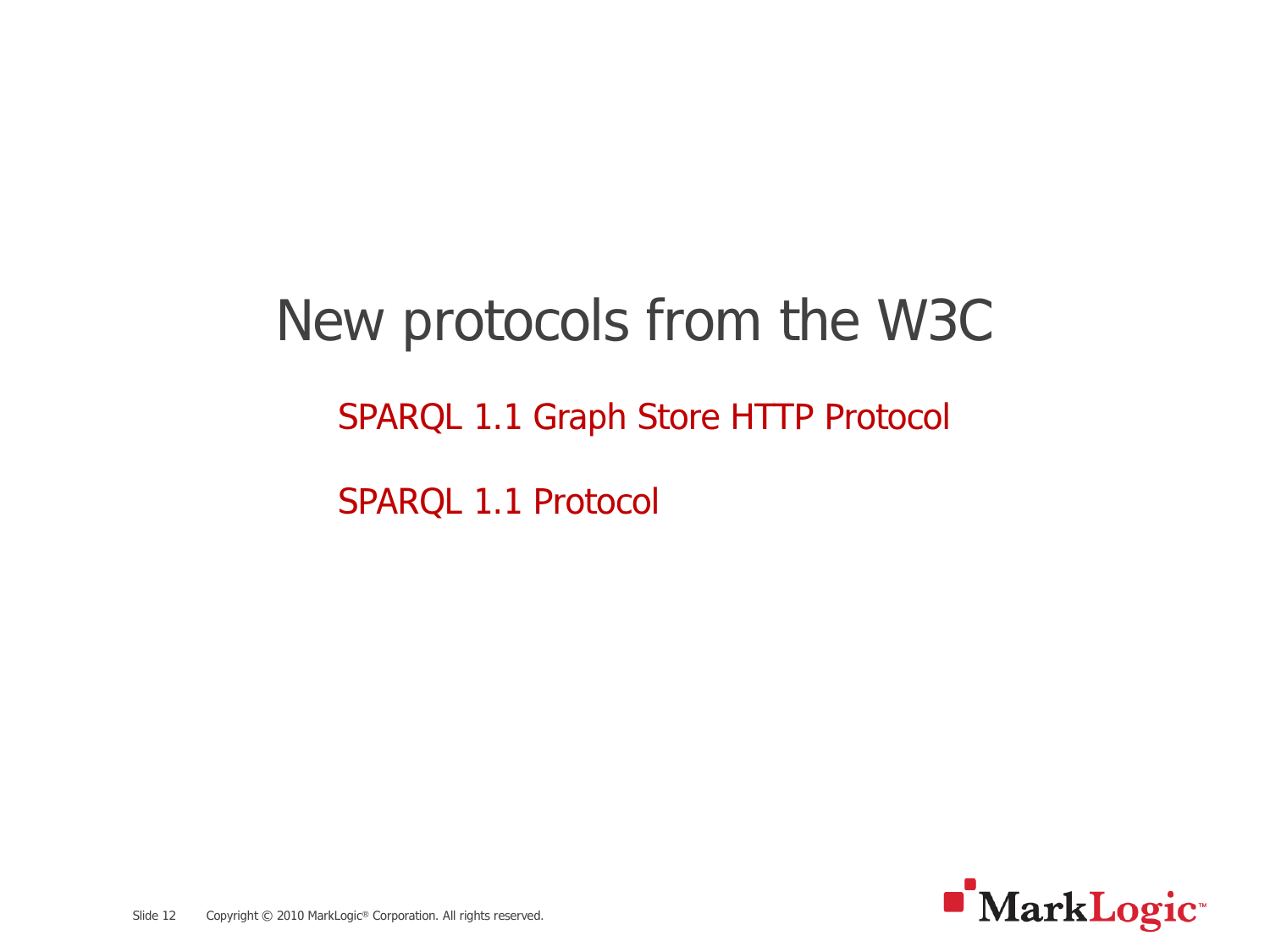

New protocols from the W3C

SPARQL 1.1 Graph Store HTTP Protocol
SPARQL 1.1 Protocol